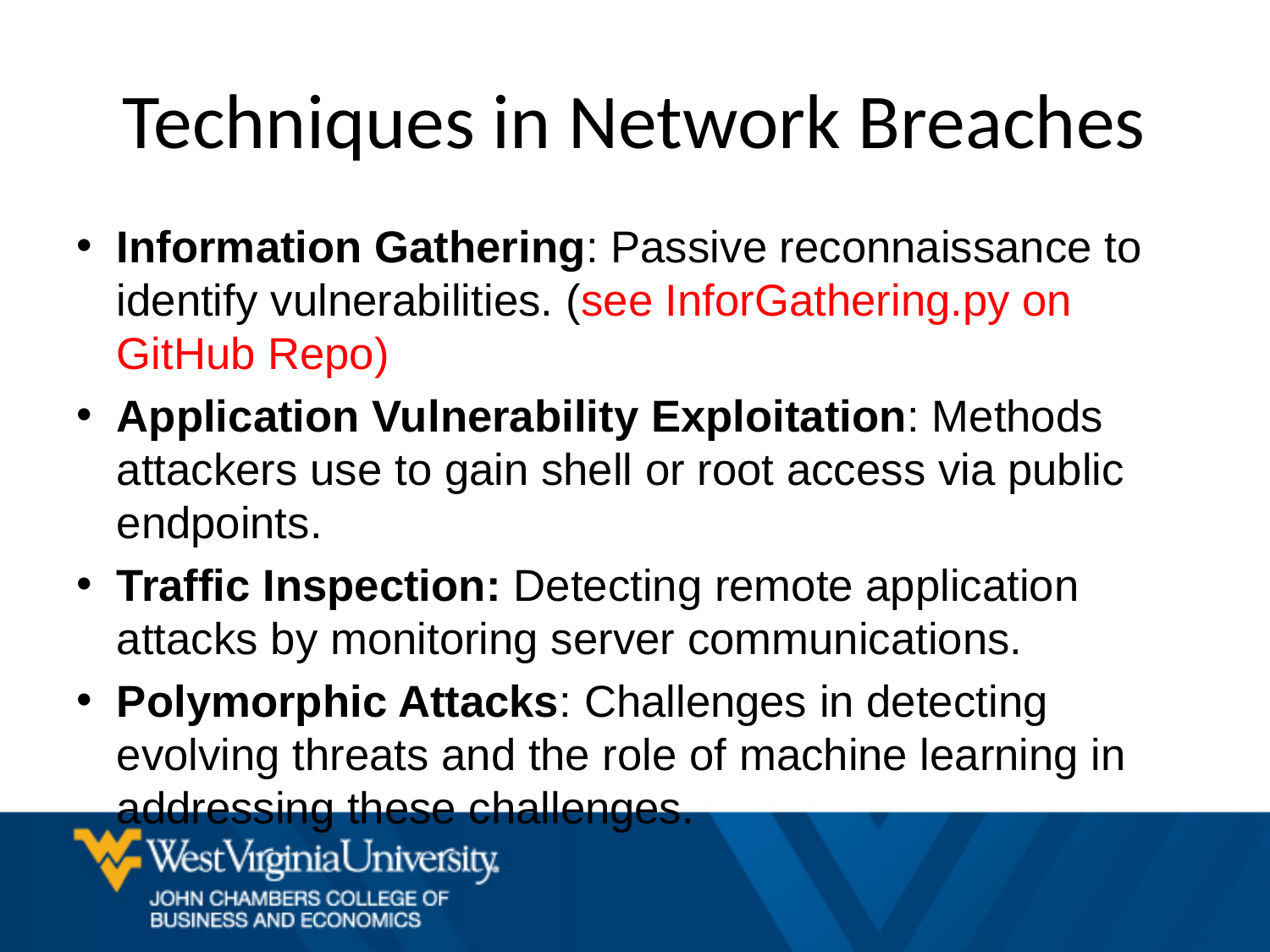

# Techniques in Network Breaches
Information Gathering: Passive reconnaissance to identify vulnerabilities. (see InforGathering.py on GitHub Repo)
Application Vulnerability Exploitation: Methods attackers use to gain shell or root access via public endpoints.
Traffic Inspection: Detecting remote application attacks by monitoring server communications.
Polymorphic Attacks: Challenges in detecting evolving threats and the role of machine learning in addressing these challenges.